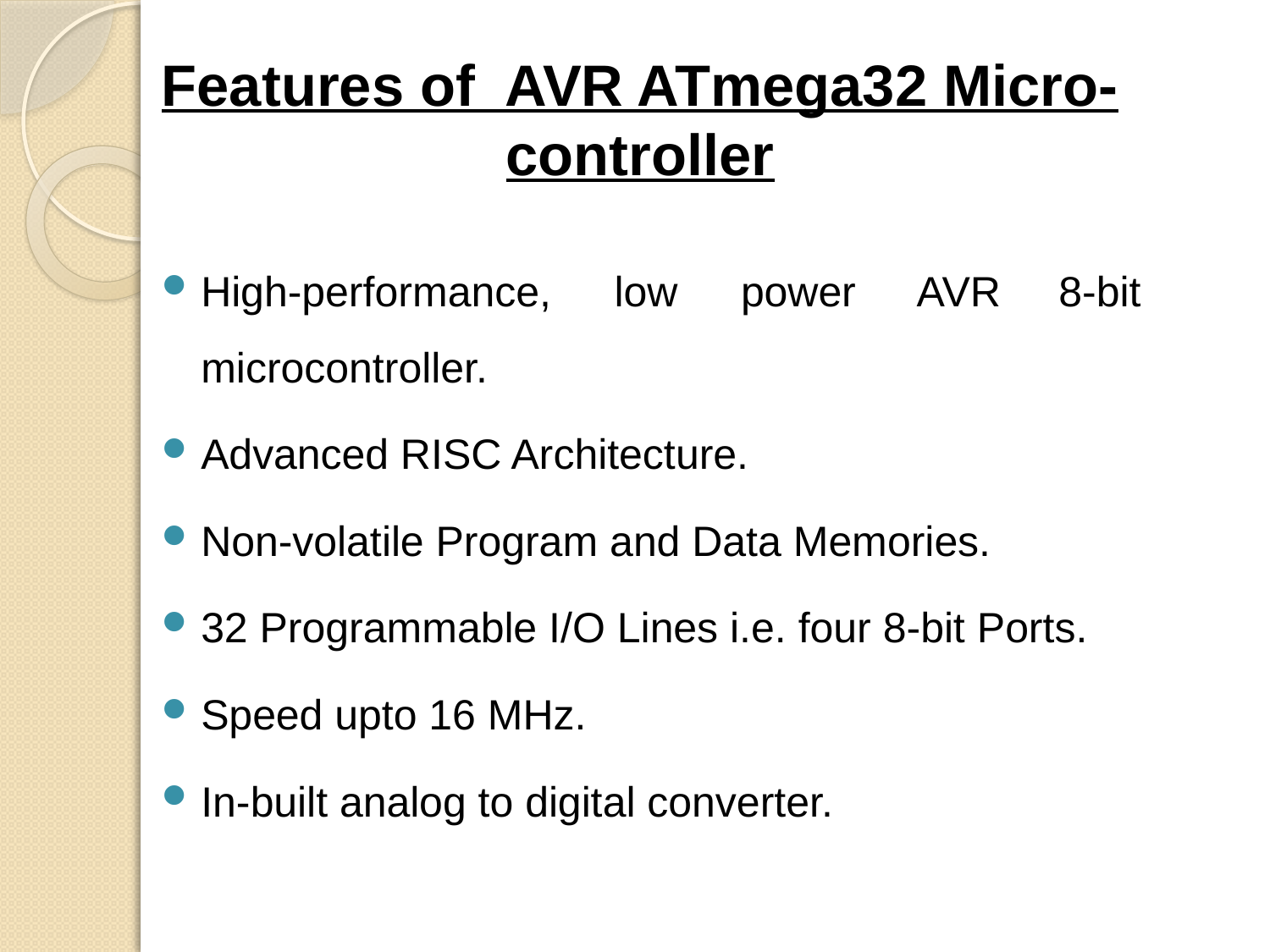

# Features of  AVR ATmega32 Micro-controller
High-performance, low power AVR 8-bit microcontroller.
Advanced RISC Architecture.
Non-volatile Program and Data Memories.
32 Programmable I/O Lines i.e. four 8-bit Ports.
Speed upto 16 MHz.
In-built analog to digital converter.